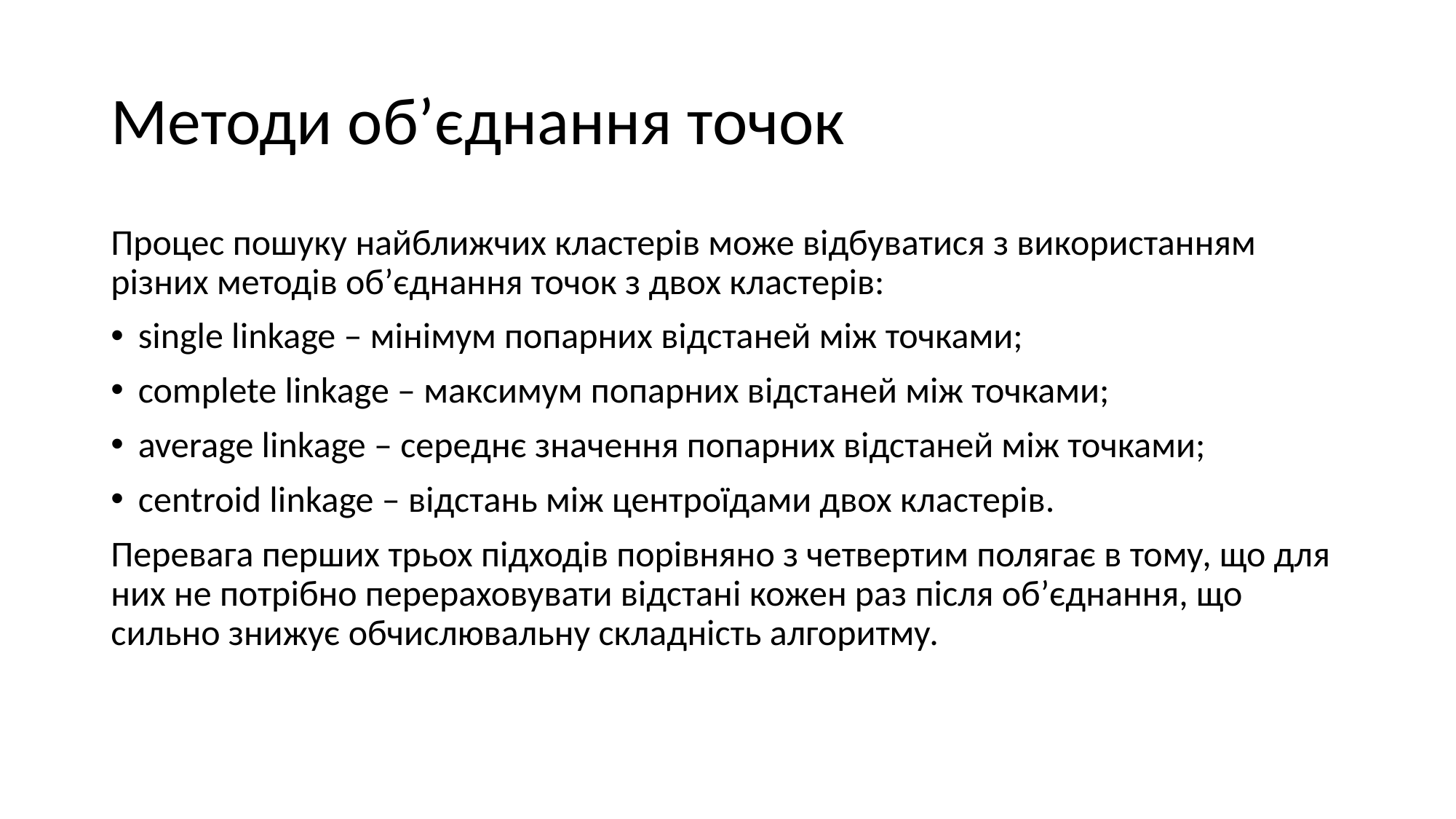

# Методи об’єднання точок
Процес пошуку найближчих кластерів може відбуватися з використанням різних методів об’єднання точок з двох кластерів:
single linkage – мінімум попарних відстаней між точками;
complete linkage – максимум попарних відстаней між точками;
average linkage – середнє значення попарних відстаней між точками;
centroid linkage – відстань між центроїдами двох кластерів.
Перевага перших трьох підходів порівняно з четвертим полягає в тому, що для них не потрібно перераховувати відстані кожен раз після об’єднання, що сильно знижує обчислювальну складність алгоритму.